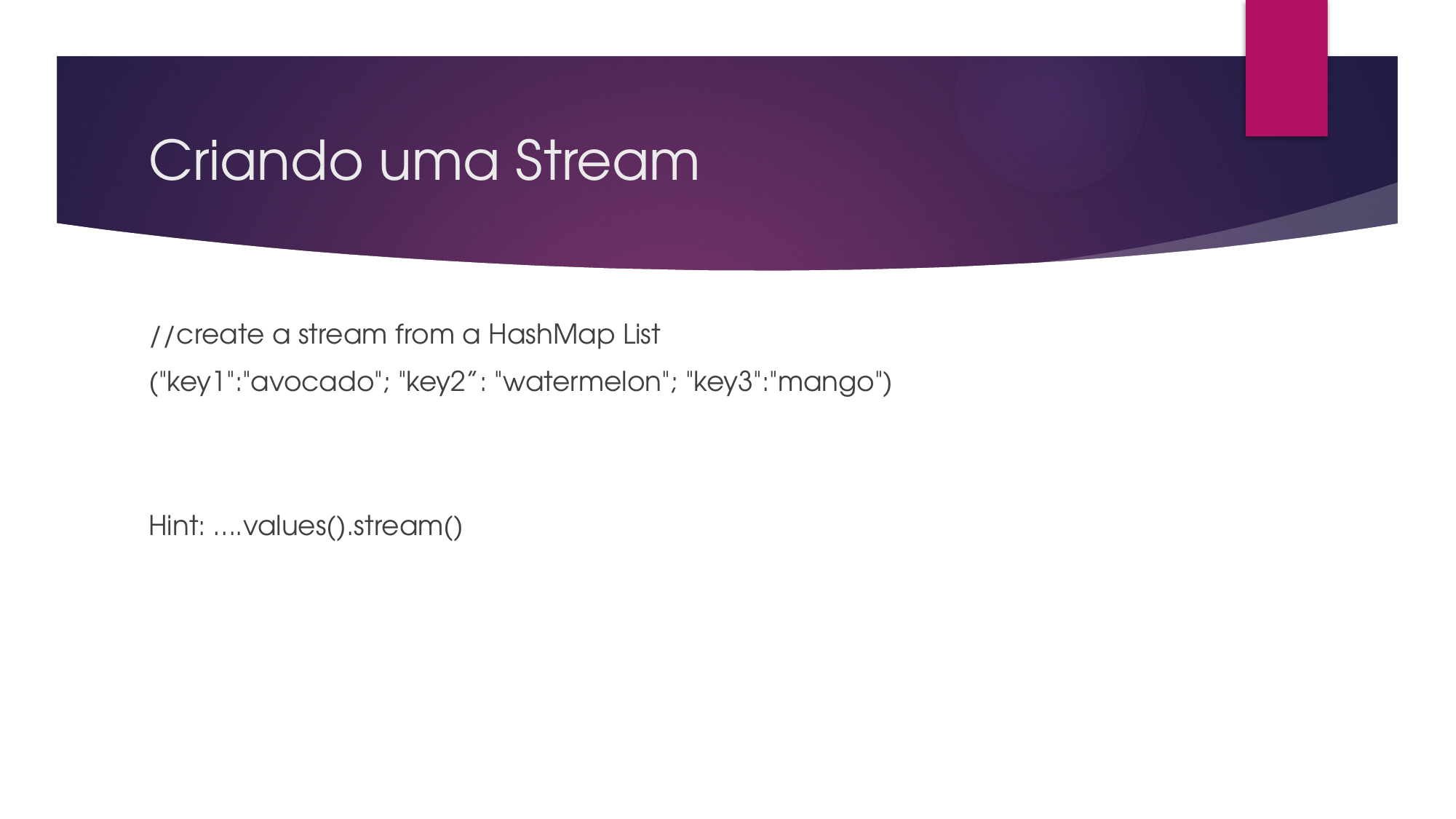

# Criando uma Stream
//create a stream from a HashMap List
("key1":"avocado"; "key2”: "watermelon"; "key3":"mango")

Hint: ….values().stream()